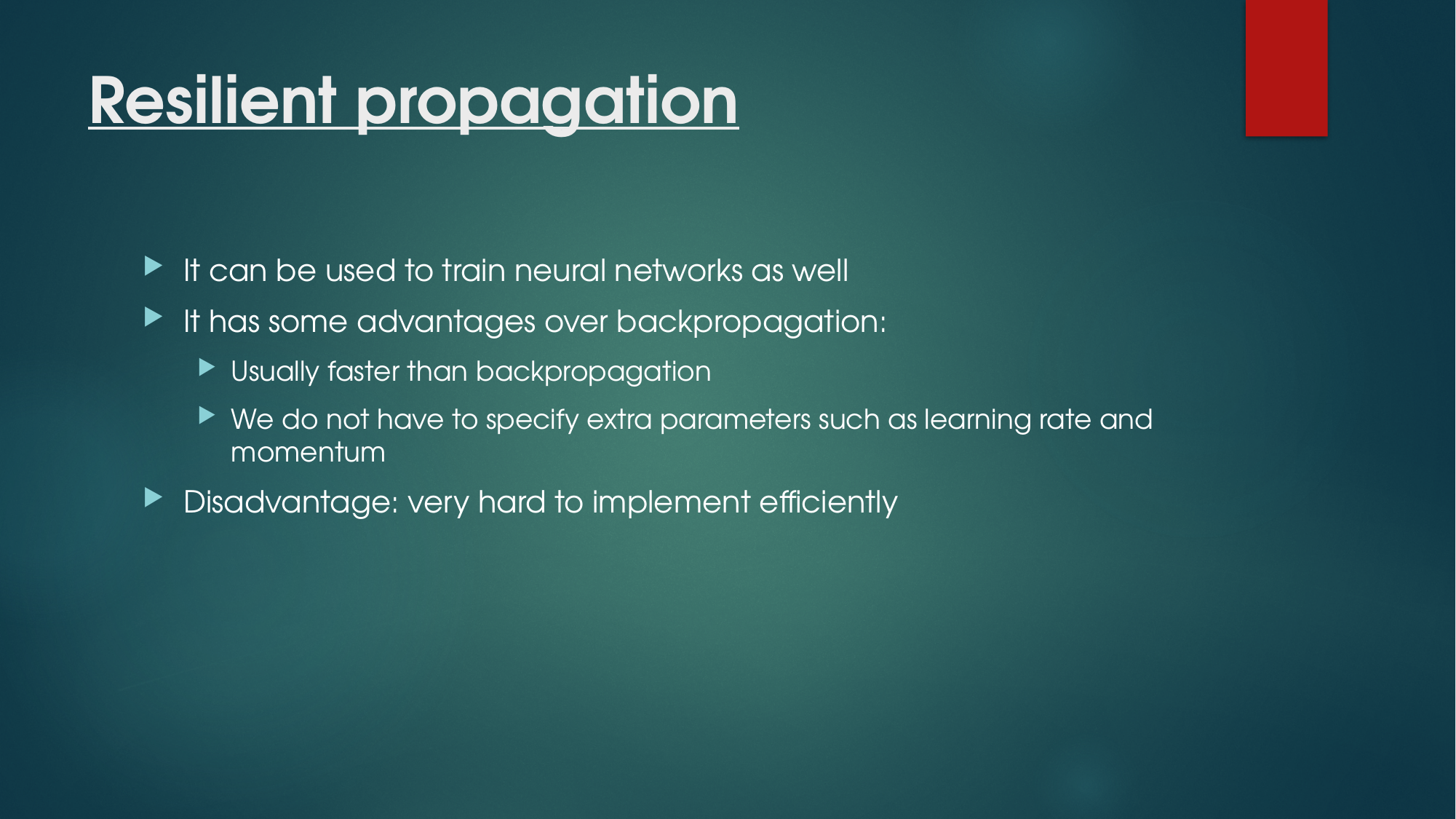

# Resilient propagation
It can be used to train neural networks as well
It has some advantages over backpropagation:
Usually faster than backpropagation
We do not have to specify extra parameters such as learning rate and momentum
Disadvantage: very hard to implement efficiently